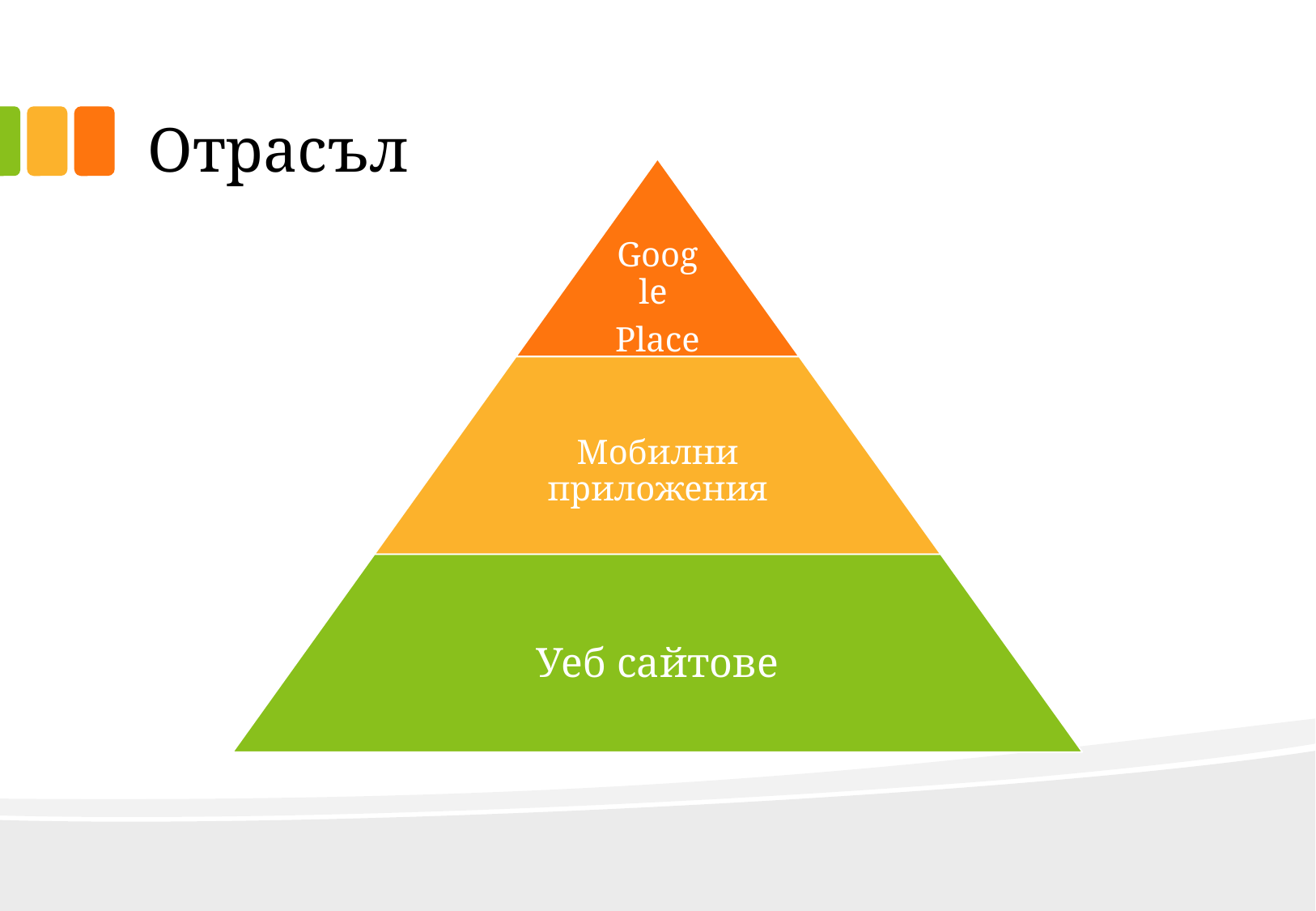

# Отрасъл

Google
Places
Мобилни приложения
Уеб сайтове